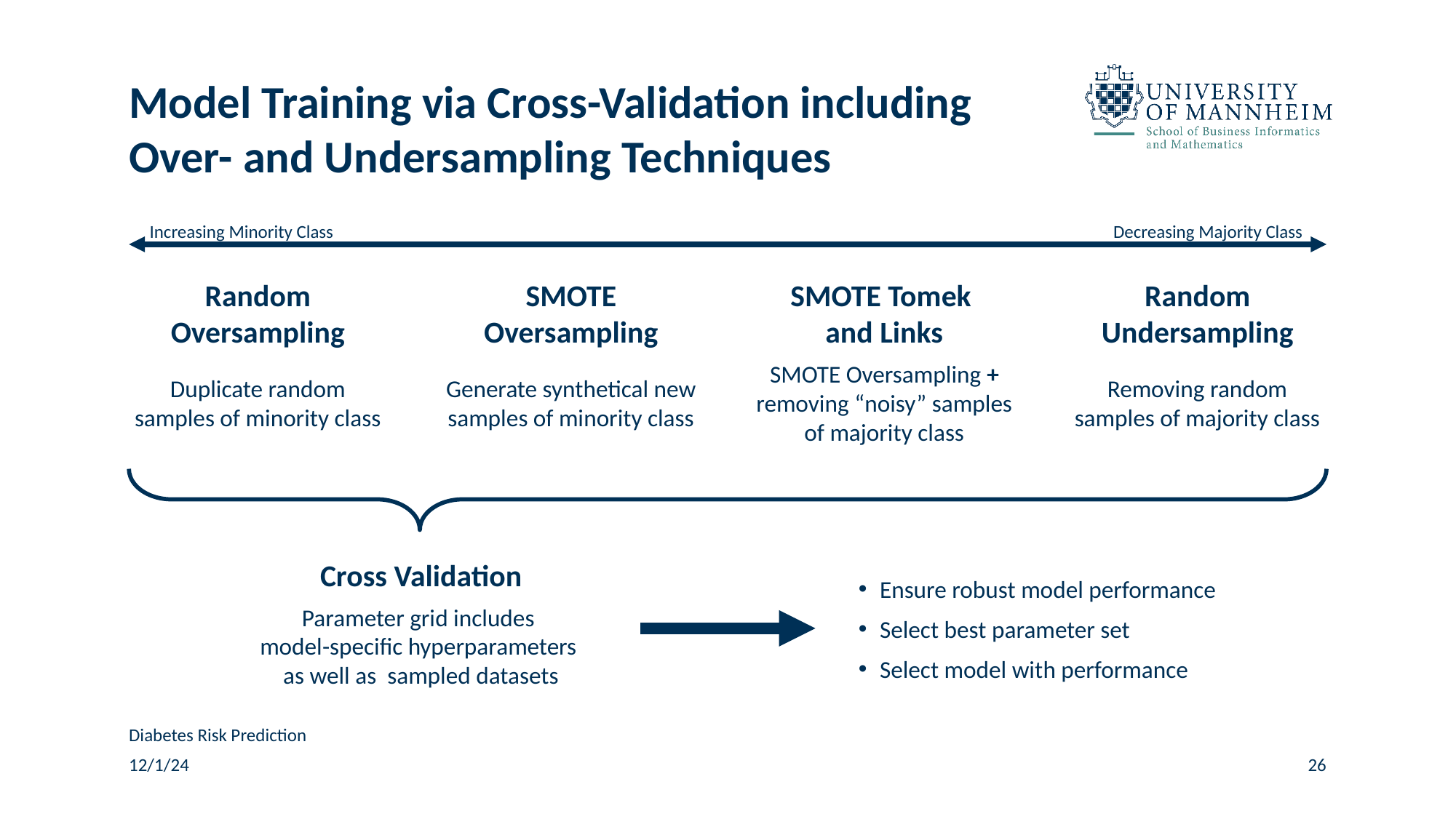

# Model Training via Cross-Validation including Over- and Undersampling Techniques
Increasing Minority Class
Decreasing Majority Class
Random Oversampling
SMOTE Oversampling
SMOTE Tomek
and Links
Random Undersampling
SMOTE Oversampling + removing “noisy” samples of majority class
Removing random samples of majority class
Generate synthetical new samples of minority class
Duplicate random samples of minority class
Cross Validation

Parameter grid includes
model-specific hyperparameters
as well as  sampled datasets
Ensure robust model performance

Select best parameter set

Select model with performance
Diabetes Risk Prediction
12/1/24
26